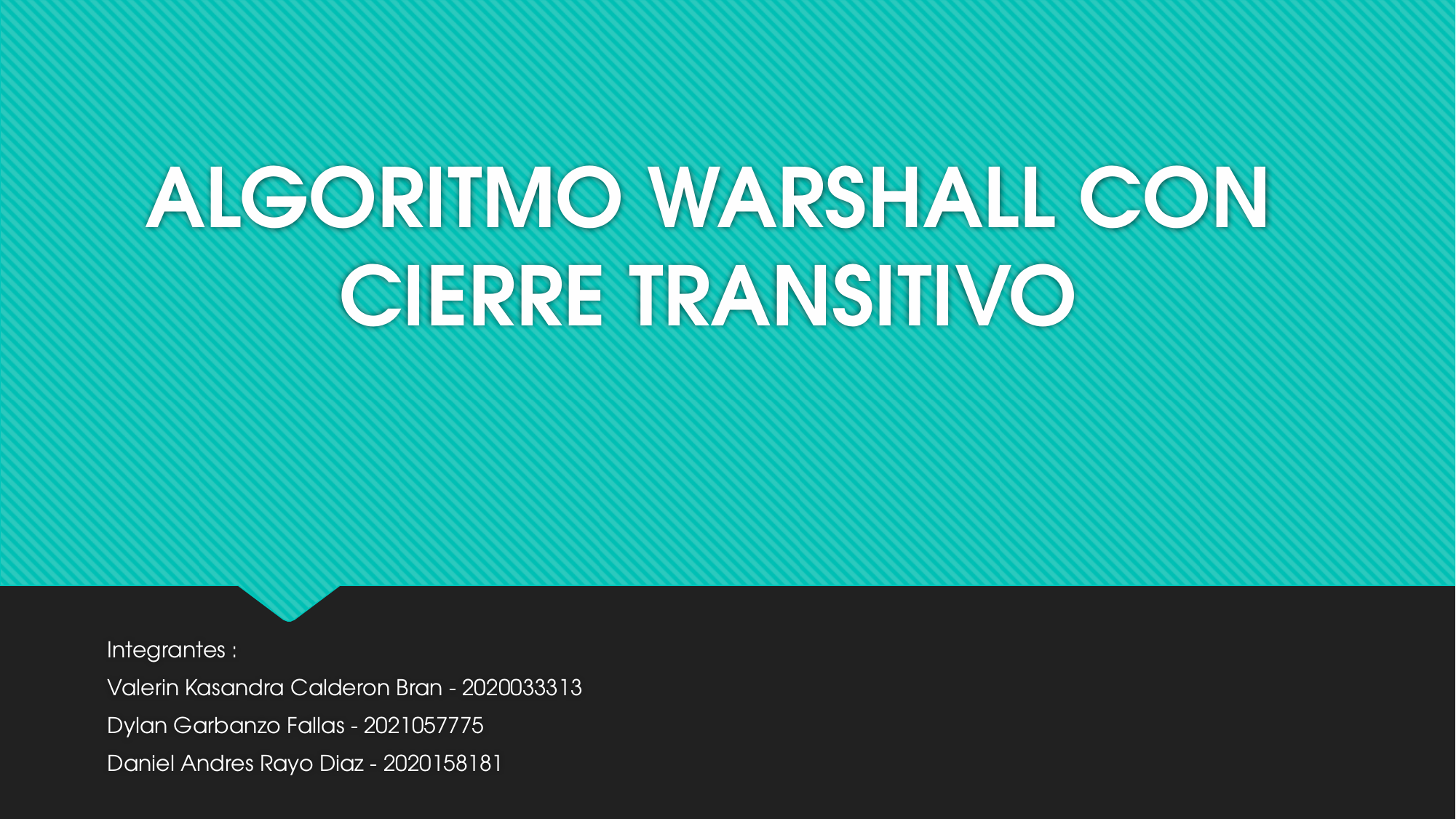

# ALGORITMO WARSHALL CON CIERRE TRANSITIVO
Integrantes :
Valerin Kasandra Calderon Bran - 2020033313
Dylan Garbanzo Fallas - 2021057775
Daniel Andres Rayo Diaz - 2020158181